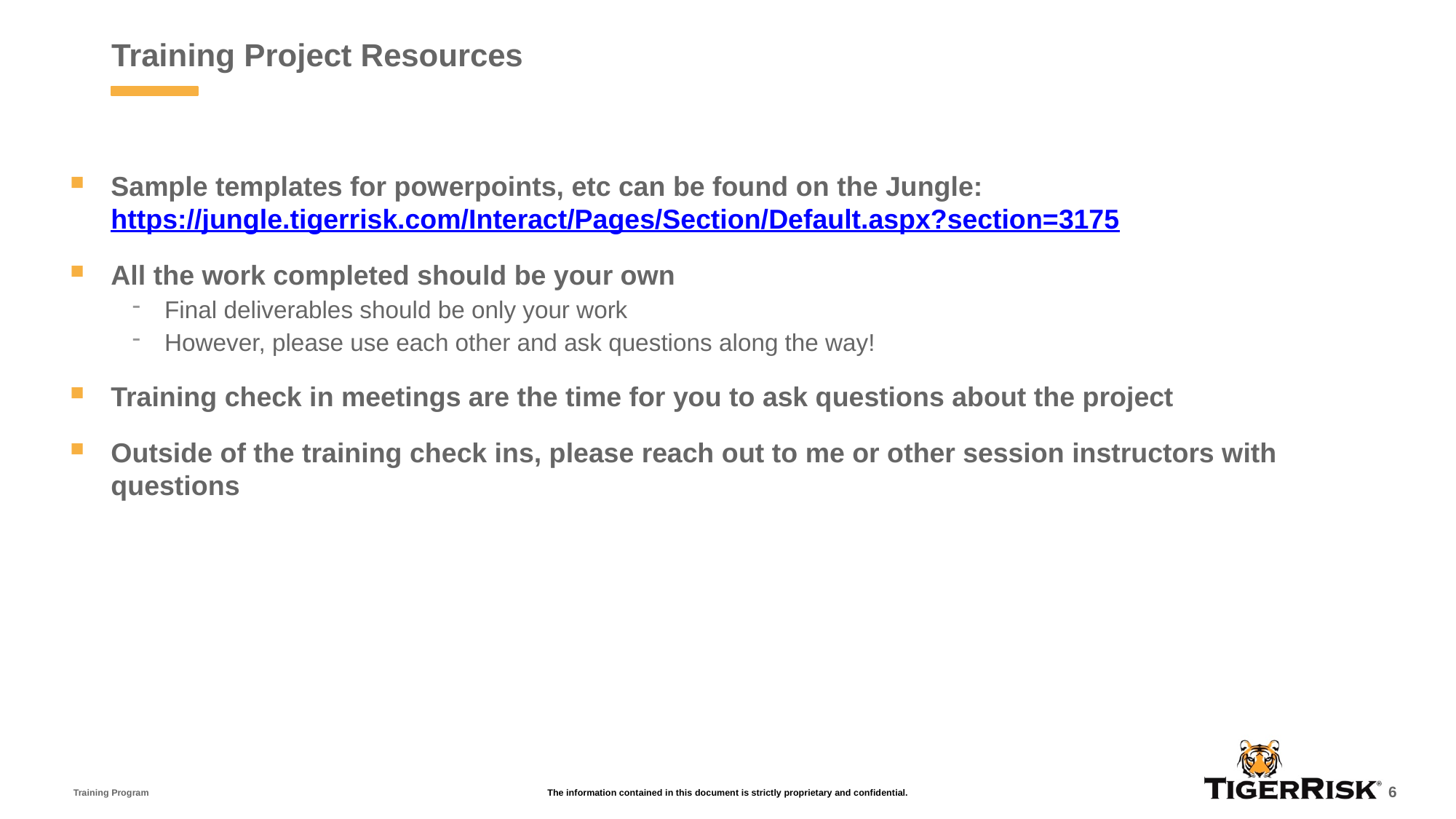

# Training Project Resources
Sample templates for powerpoints, etc can be found on the Jungle:
https://jungle.tigerrisk.com/Interact/Pages/Section/Default.aspx?section=3175
All the work completed should be your own
Final deliverables should be only your work
However, please use each other and ask questions along the way!
Training check in meetings are the time for you to ask questions about the project
Outside of the training check ins, please reach out to me or other session instructors with questions